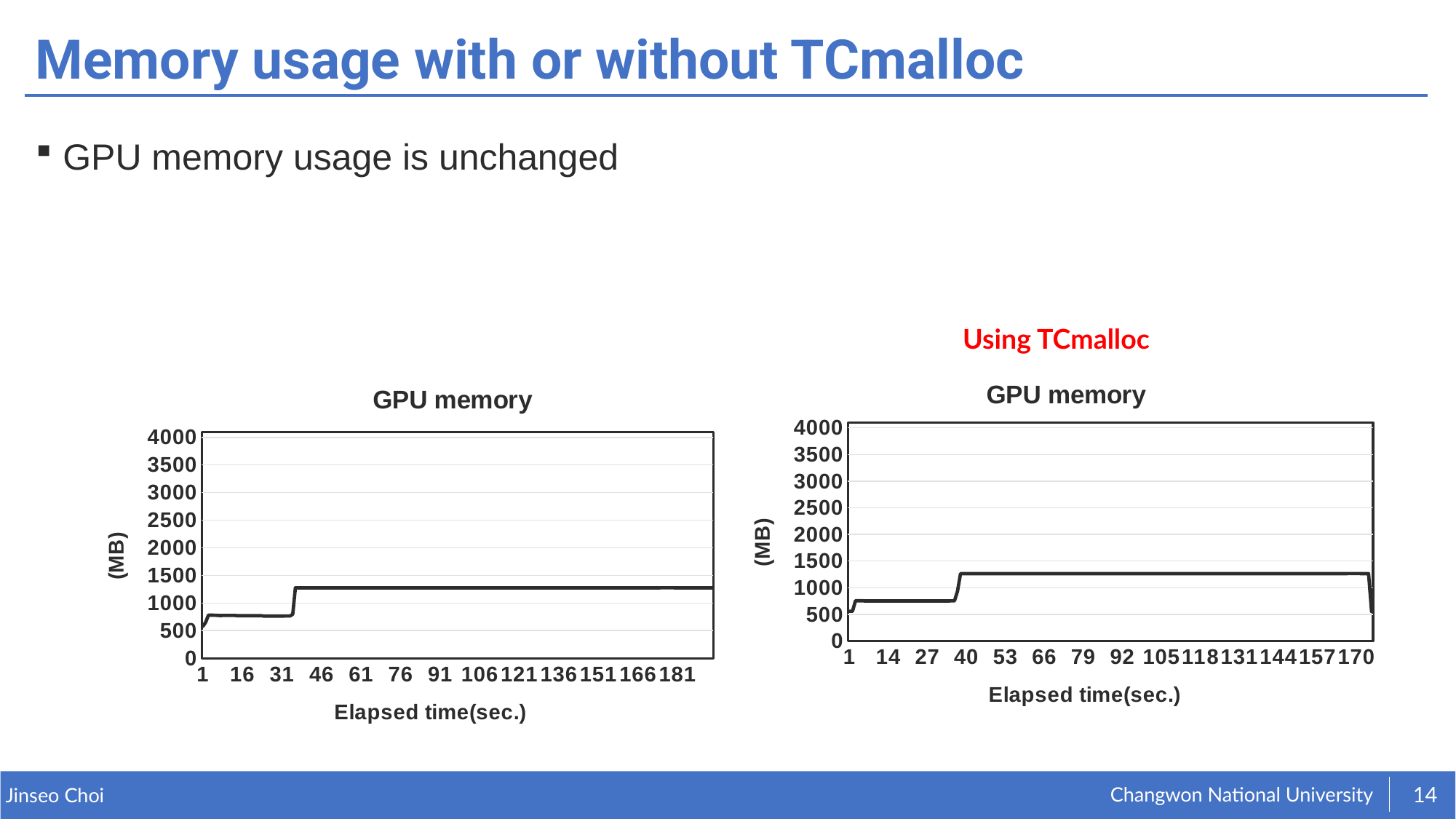

# Memory usage with or without TCmalloc
GPU memory usage is unchanged
Using TCmalloc

### Chart: GPU memory

| Category |  |
|---|---|

### Chart: GPU memory

| Category |  |
|---|---|
14